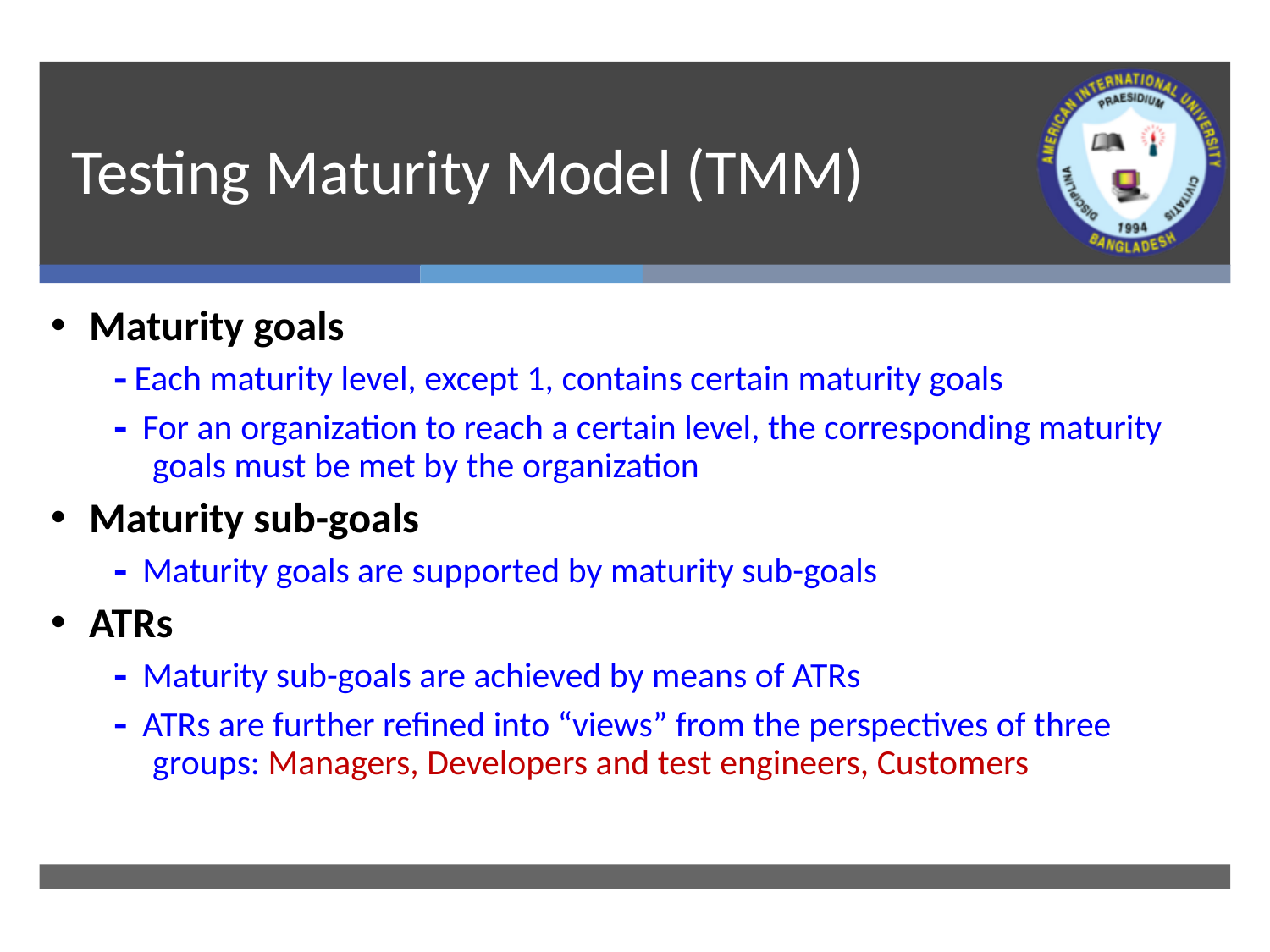

# Testing Maturity Model (TMM)
Maturity goals
− Each maturity level, except 1, contains certain maturity goals
−  For an organization to reach a certain level, the corresponding maturity goals must be met by the organization
Maturity sub-goals
−  Maturity goals are supported by maturity sub-goals
ATRs
−  Maturity sub-goals are achieved by means of ATRs
−  ATRs are further refined into “views” from the perspectives of three groups: Managers, Developers and test engineers, Customers